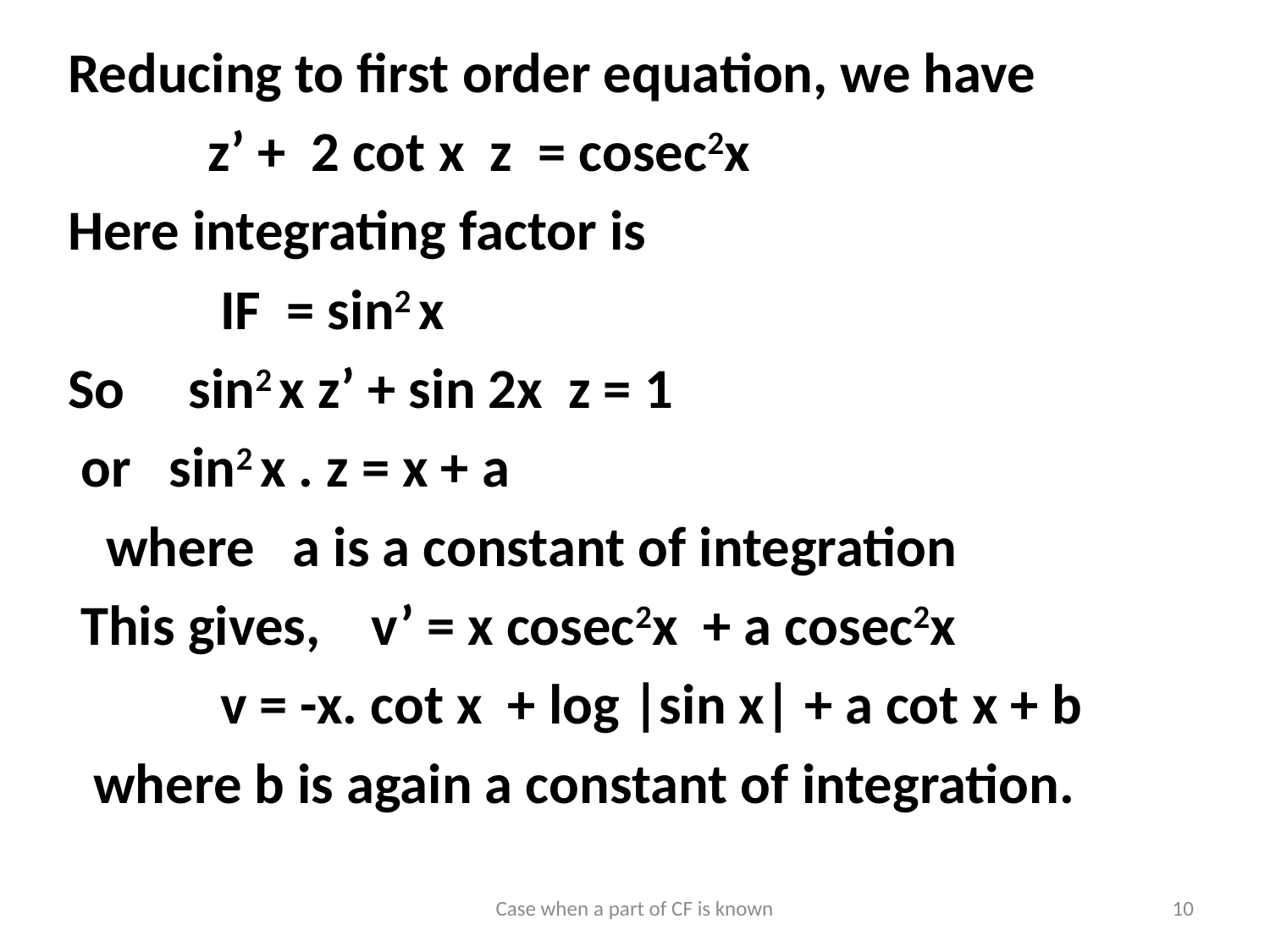

Reducing to first order equation, we have
             z’ +  2 cot x  z  = cosec2x
  Here integrating factor is
              IF  = sin2 x
  So     sin2 x z’ + sin 2x  z = 1
   or   sin2 x . z = x + a
     where   a is a constant of integration
   This gives,    v’ = x cosec2x  + a cosec2x
              v = -x. cot x  + log |sin x| + a cot x + b
    where b is again a constant of integration.

Case when a part of CF is known
10